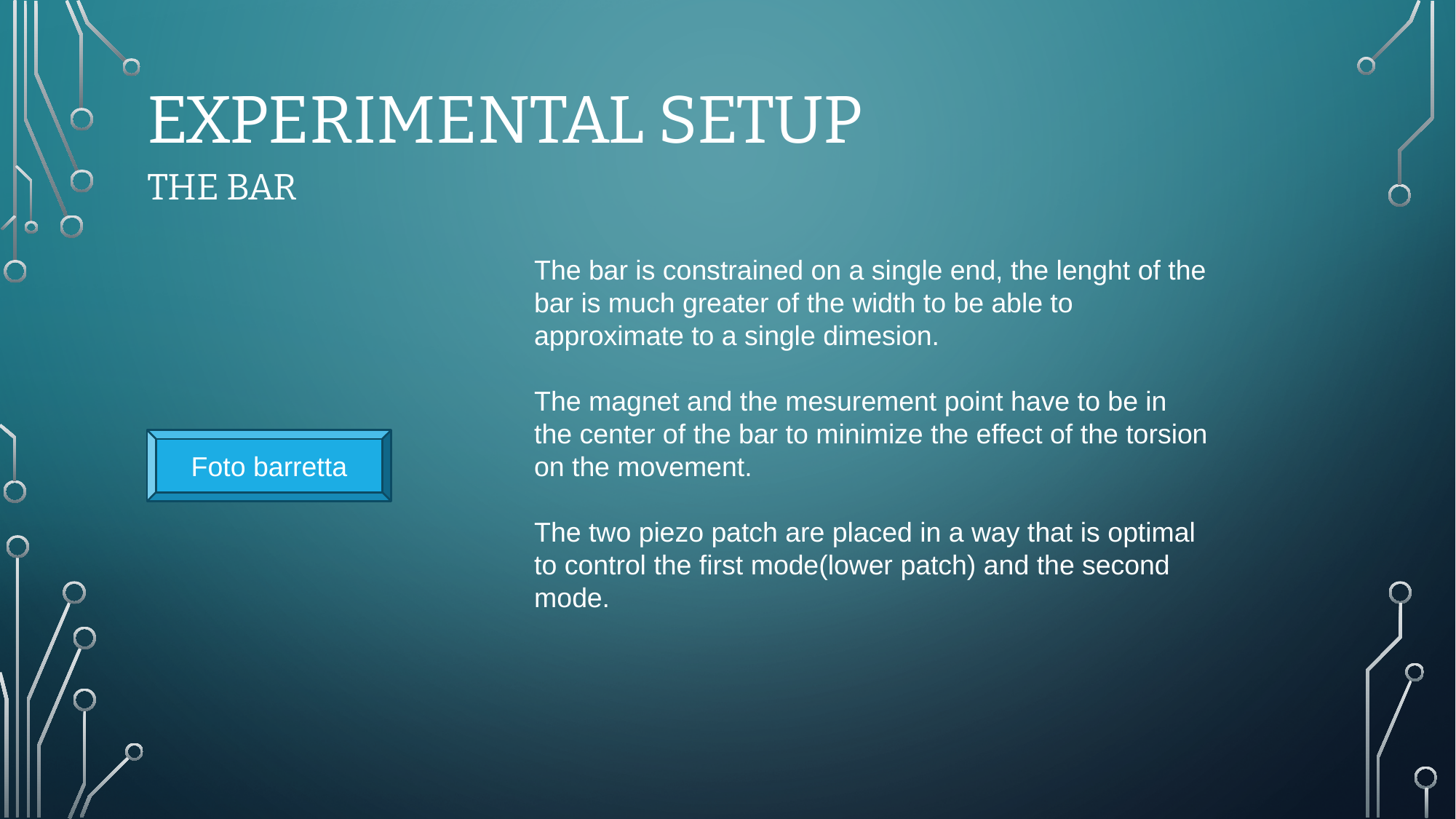

# Experimental setup
The bar
The bar is constrained on a single end, the lenght of the bar is much greater of the width to be able to approximate to a single dimesion.

The magnet and the mesurement point have to be in the center of the bar to minimize the effect of the torsion on the movement.

The two piezo patch are placed in a way that is optimal to control the first mode(lower patch) and the second mode.
Foto barretta